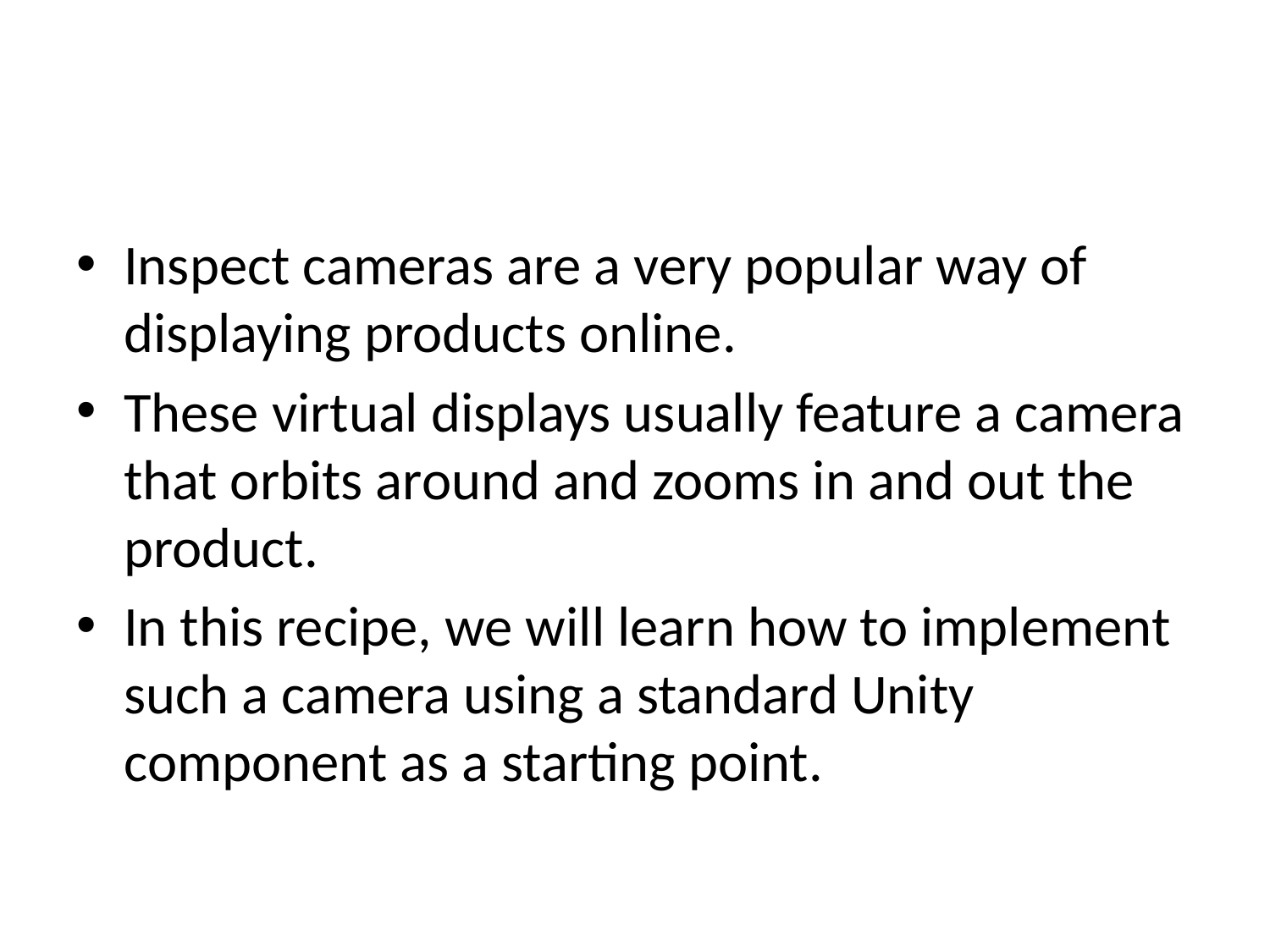

#
Inspect cameras are a very popular way of displaying products online.
These virtual displays usually feature a camera that orbits around and zooms in and out the product.
In this recipe, we will learn how to implement such a camera using a standard Unity component as a starting point.